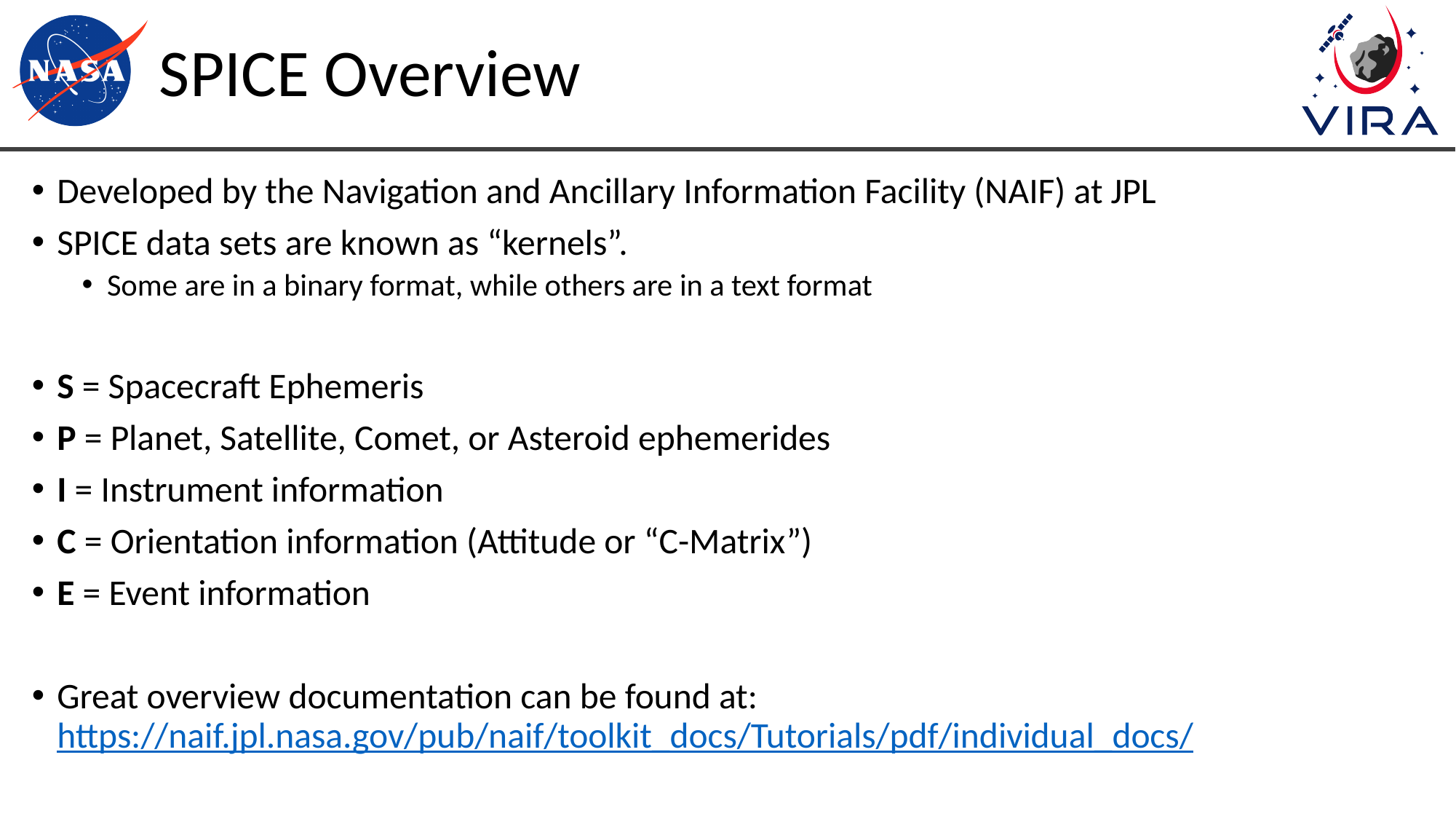

# SPICE Overview
Developed by the Navigation and Ancillary Information Facility (NAIF) at JPL
SPICE data sets are known as “kernels”.
Some are in a binary format, while others are in a text format

S = Spacecraft Ephemeris
P = Planet, Satellite, Comet, or Asteroid ephemerides
I = Instrument information
C = Orientation information (Attitude or “C-Matrix”)
E = Event information

Great overview documentation can be found at: https://naif.jpl.nasa.gov/pub/naif/toolkit_docs/Tutorials/pdf/individual_docs/